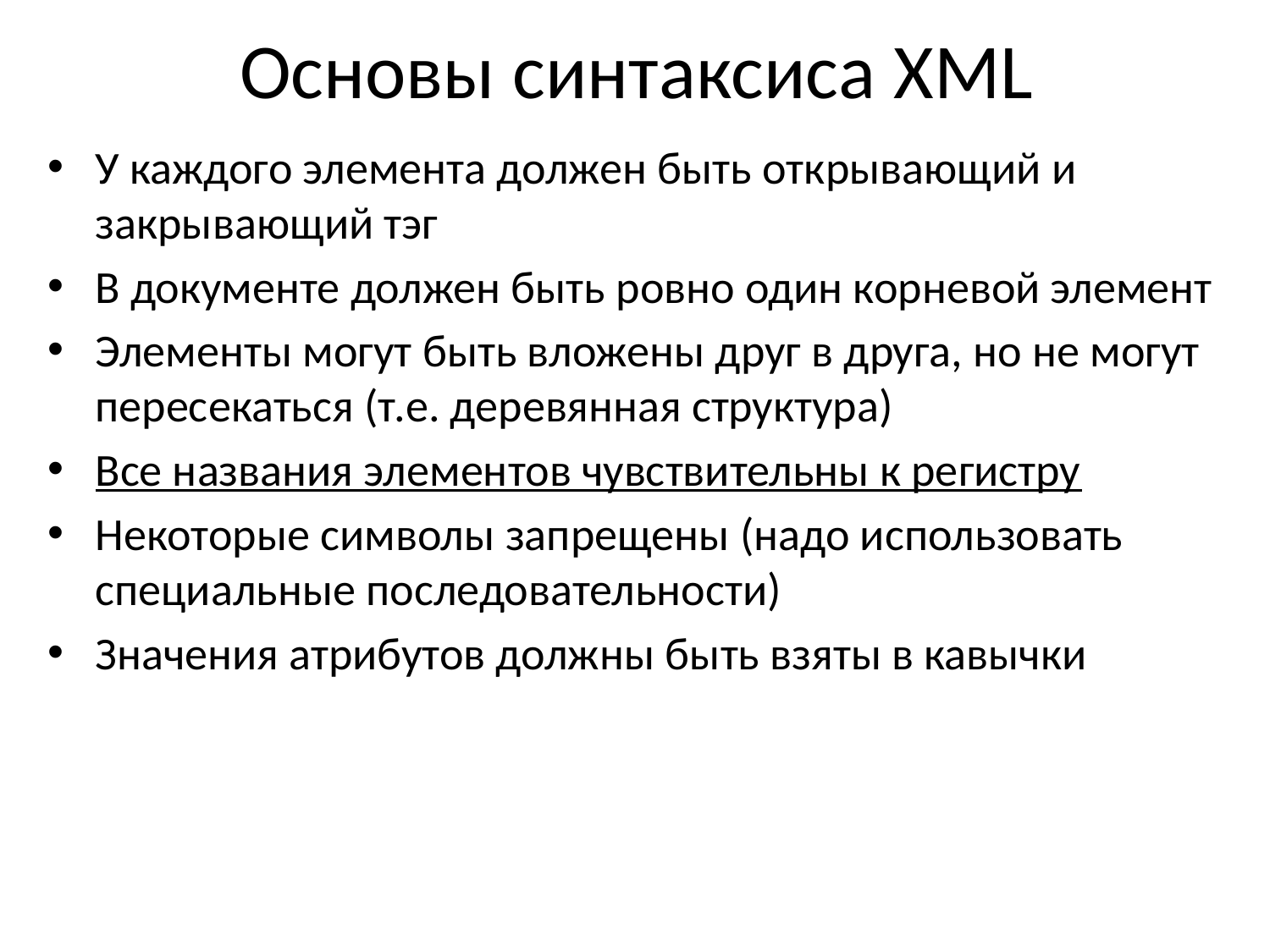

# Основы синтаксиса XML
У каждого элемента должен быть открывающий и закрывающий тэг
В документе должен быть ровно один корневой элемент
Элементы могут быть вложены друг в друга, но не могут пересекаться (т.е. деревянная структура)
Все названия элементов чувствительны к регистру
Некоторые символы запрещены (надо использовать специальные последовательности)
Значения атрибутов должны быть взяты в кавычки